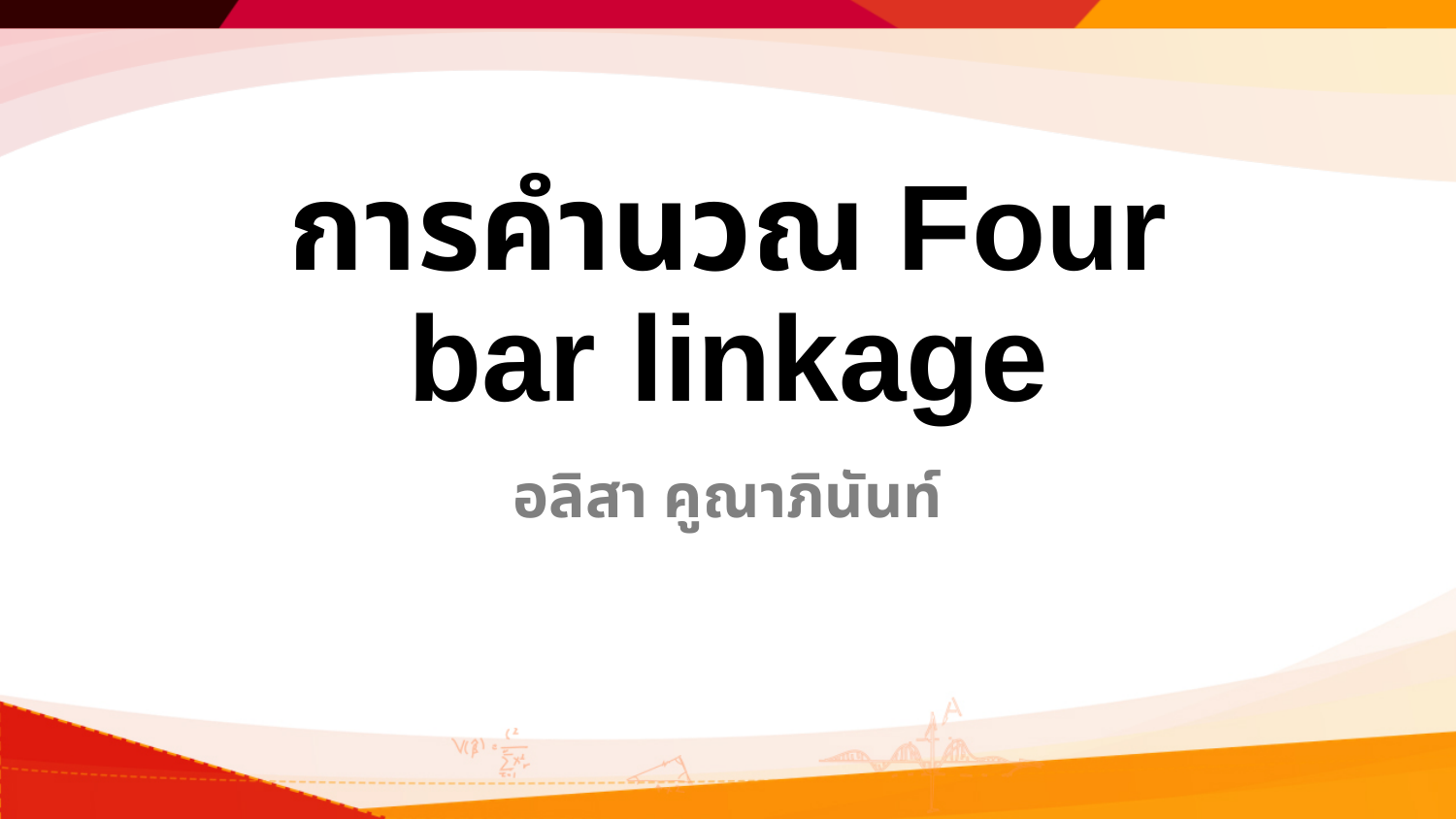

# การคำนวณ Four bar linkage
อลิสา คูณาภินันท์